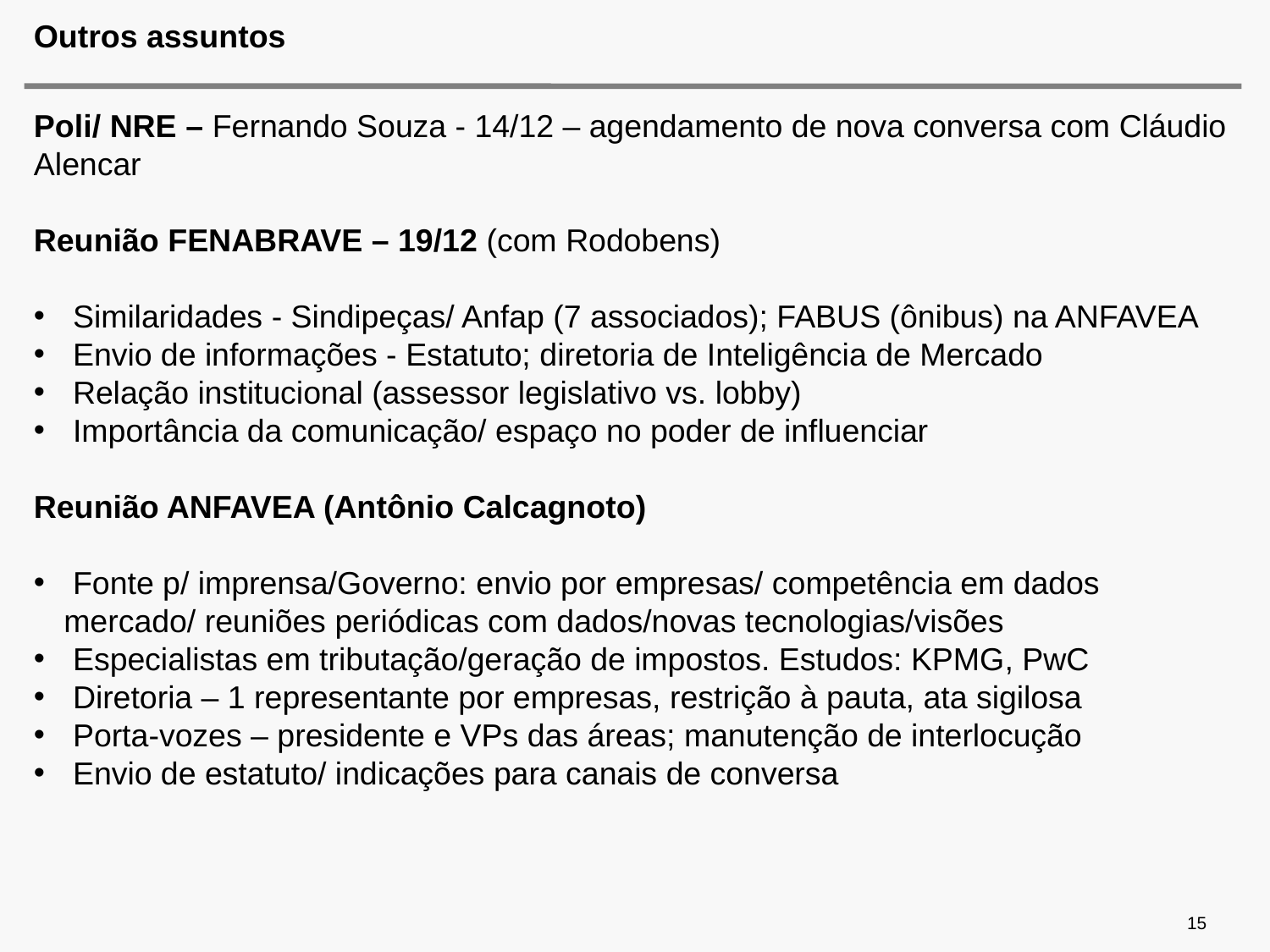

# Outros assuntos

Poli/ NRE – Fernando Souza - 14/12 – agendamento de nova conversa com Cláudio Alencar

Reunião FENABRAVE – 19/12 (com Rodobens)

 Similaridades - Sindipeças/ Anfap (7 associados); FABUS (ônibus) na ANFAVEA
 Envio de informações - Estatuto; diretoria de Inteligência de Mercado
 Relação institucional (assessor legislativo vs. lobby)
 Importância da comunicação/ espaço no poder de influenciar

Reunião ANFAVEA (Antônio Calcagnoto)

 Fonte p/ imprensa/Governo: envio por empresas/ competência em dados mercado/ reuniões periódicas com dados/novas tecnologias/visões
 Especialistas em tributação/geração de impostos. Estudos: KPMG, PwC
 Diretoria – 1 representante por empresas, restrição à pauta, ata sigilosa
 Porta-vozes – presidente e VPs das áreas; manutenção de interlocução
 Envio de estatuto/ indicações para canais de conversa

15